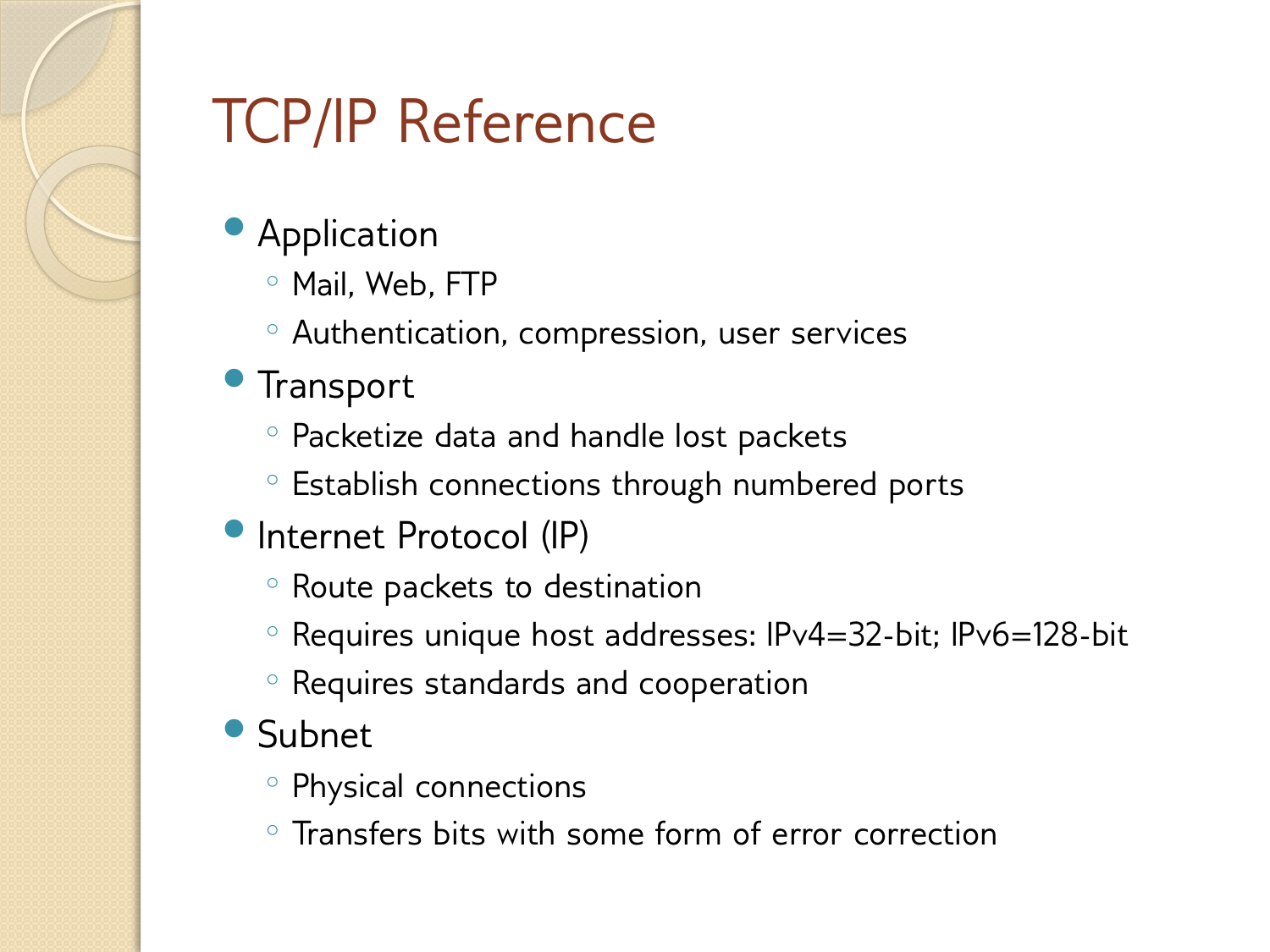

# TCP/IP Reference
Application
Mail, Web, FTP
Authentication, compression, user services
Transport
Packetize data and handle lost packets
Establish connections through numbered ports
Internet Protocol (IP)
Route packets to destination
Requires unique host addresses: IPv4=32-bit; IPv6=128-bit
Requires standards and cooperation
Subnet
Physical connections
Transfers bits with some form of error correction